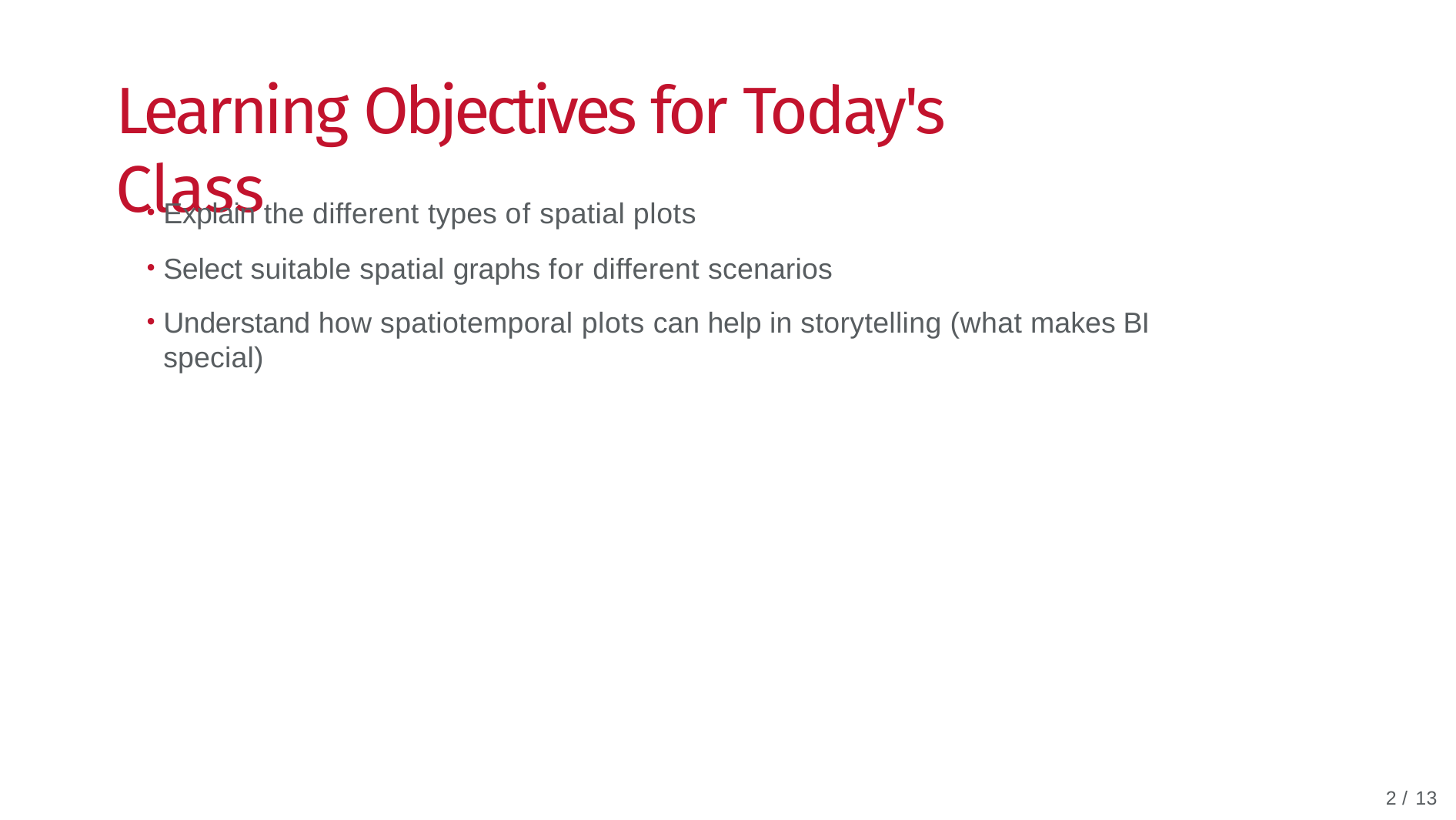

# Learning Objectives for Today's Class
Explain the different types of spatial plots
Select suitable spatial graphs for different scenarios
Understand how spatiotemporal plots can help in storytelling (what makes BI special)
2 / 13